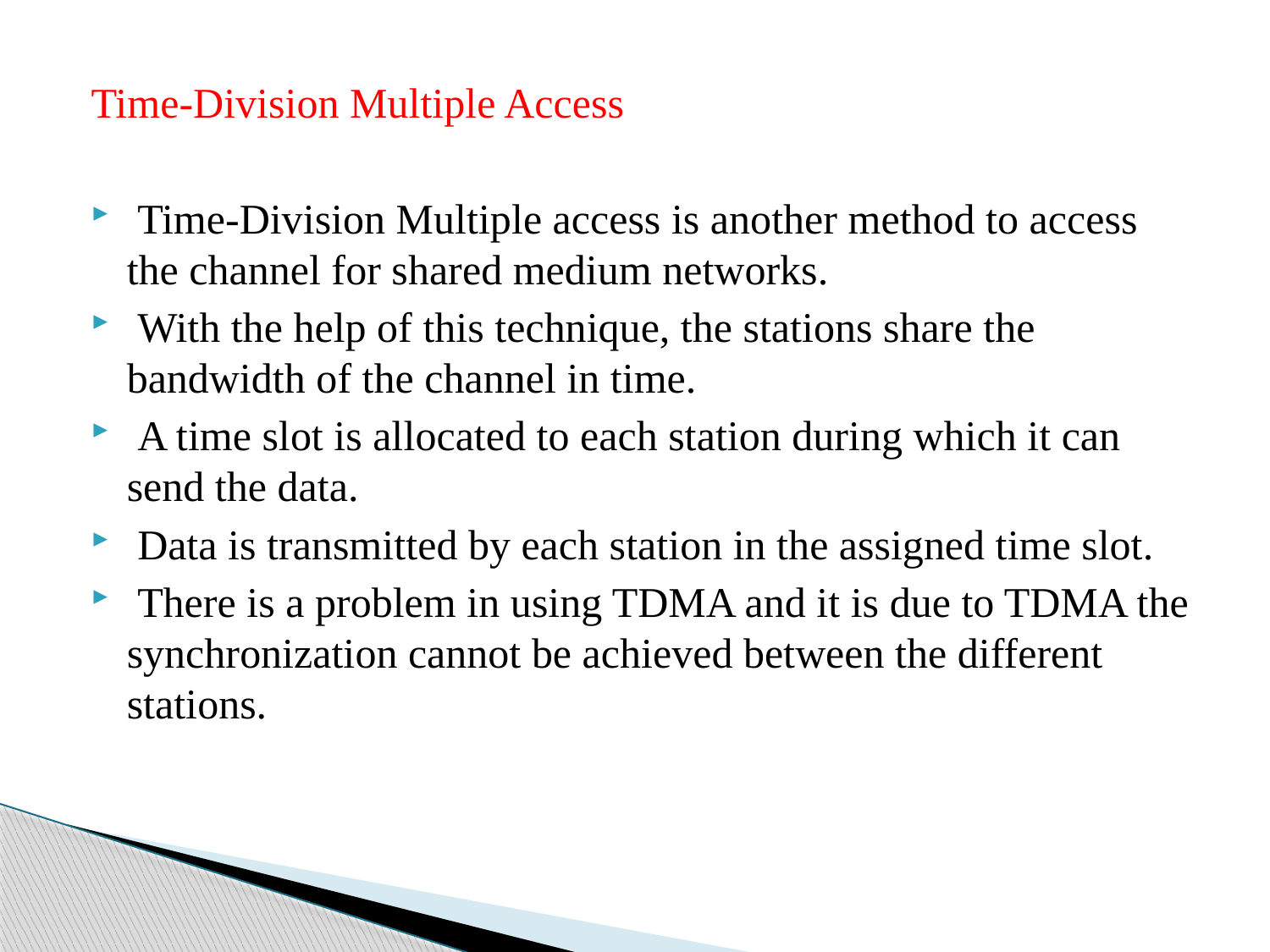

Time-Division Multiple Access

 Time-Division Multiple access is another method to access the channel for shared medium networks.
 With the help of this technique, the stations share the bandwidth of the channel in time.
 A time slot is allocated to each station during which it can send the data.
 Data is transmitted by each station in the assigned time slot.
 There is a problem in using TDMA and it is due to TDMA the synchronization cannot be achieved between the different stations.